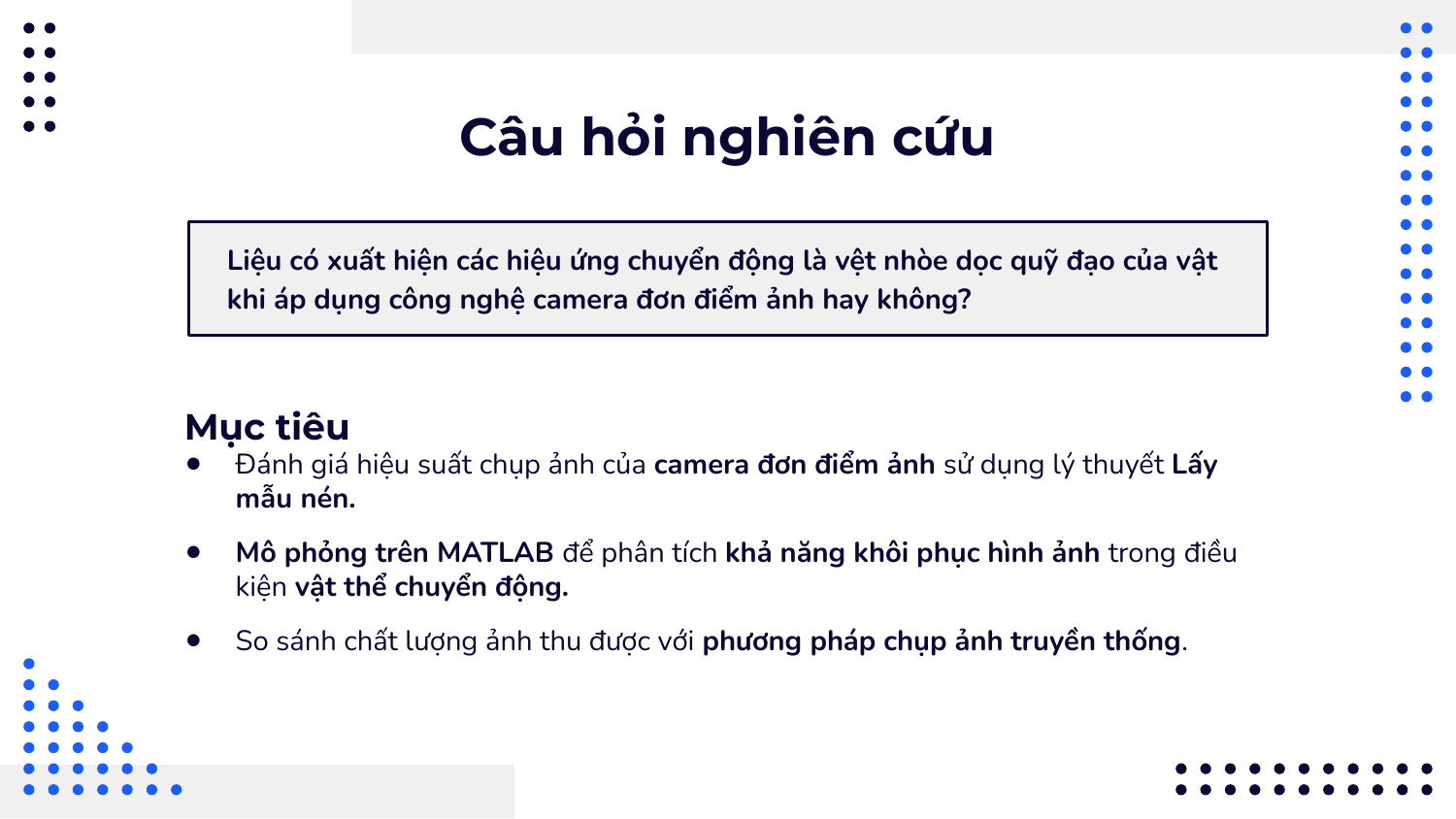

# Câu hỏi nghiên cứu
Liệu có xuất hiện các hiệu ứng chuyển động là vệt nhòe dọc quỹ đạo của vật khi áp dụng công nghệ camera đơn điểm ảnh hay không?
Mục tiêu
Đánh giá hiệu suất chụp ảnh của camera đơn điểm ảnh sử dụng lý thuyết Lấy mẫu nén.
Mô phỏng trên MATLAB để phân tích khả năng khôi phục hình ảnh trong điều kiện vật thể chuyển động.
So sánh chất lượng ảnh thu được với phương pháp chụp ảnh truyền thống.